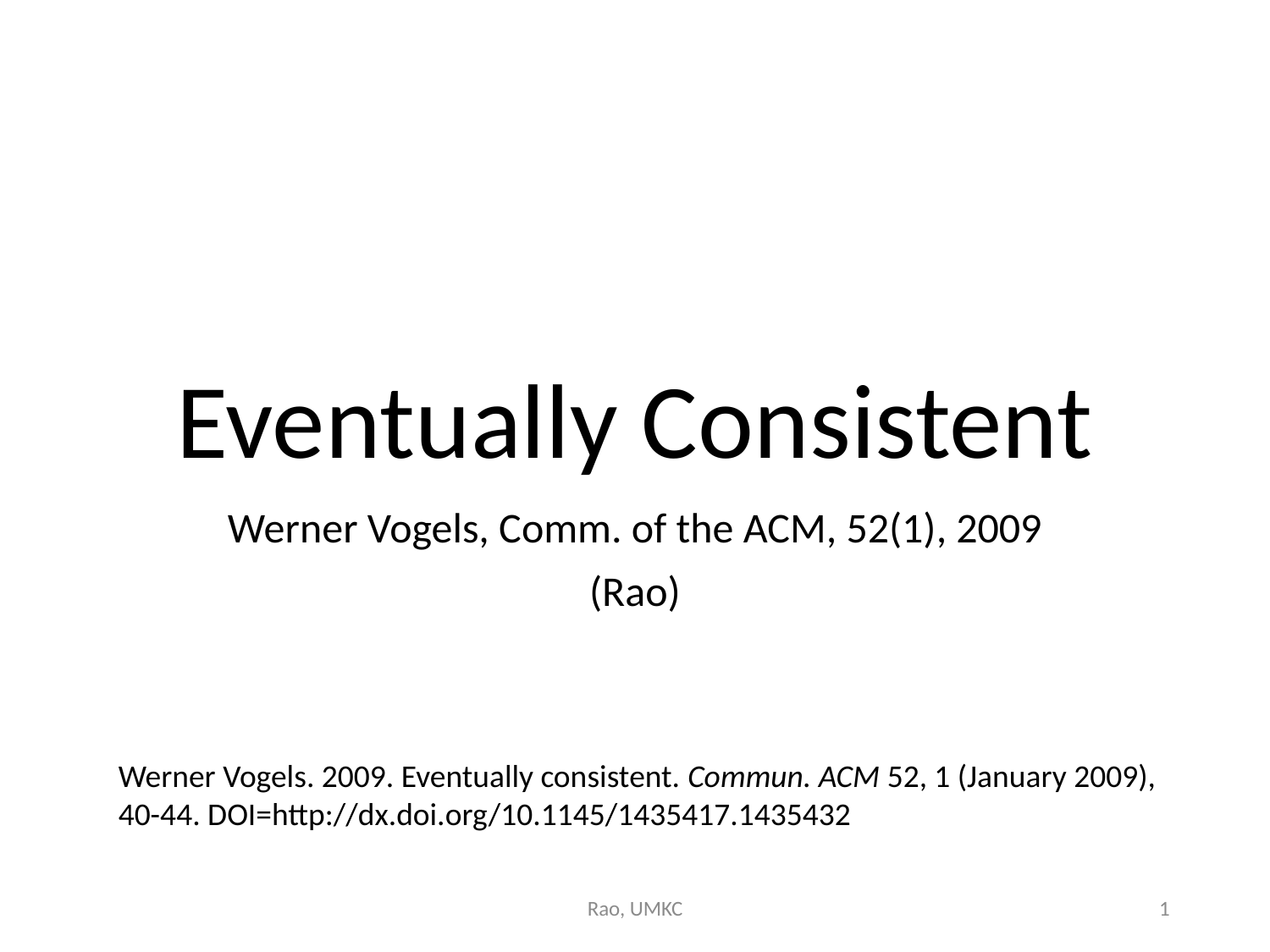

# Eventually Consistent
Werner Vogels, Comm. of the ACM, 52(1), 2009
(Rao)
Werner Vogels. 2009. Eventually consistent. Commun. ACM 52, 1 (January 2009), 40-44. DOI=http://dx.doi.org/10.1145/1435417.1435432
Rao, UMKC
1